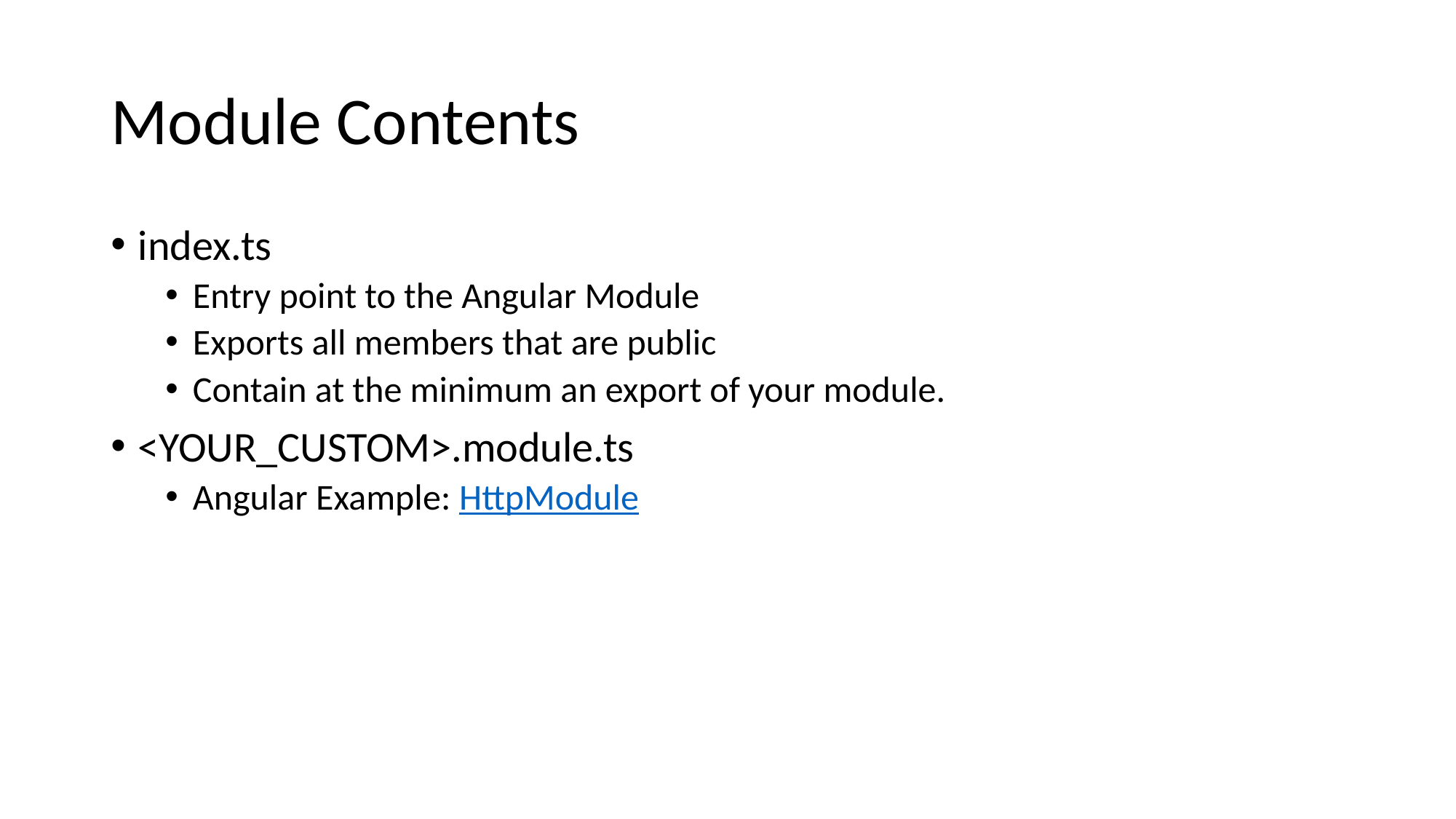

# Module Contents
index.ts
Entry point to the Angular Module
Exports all members that are public
Contain at the minimum an export of your module.
<YOUR_CUSTOM>.module.ts
Angular Example: HttpModule